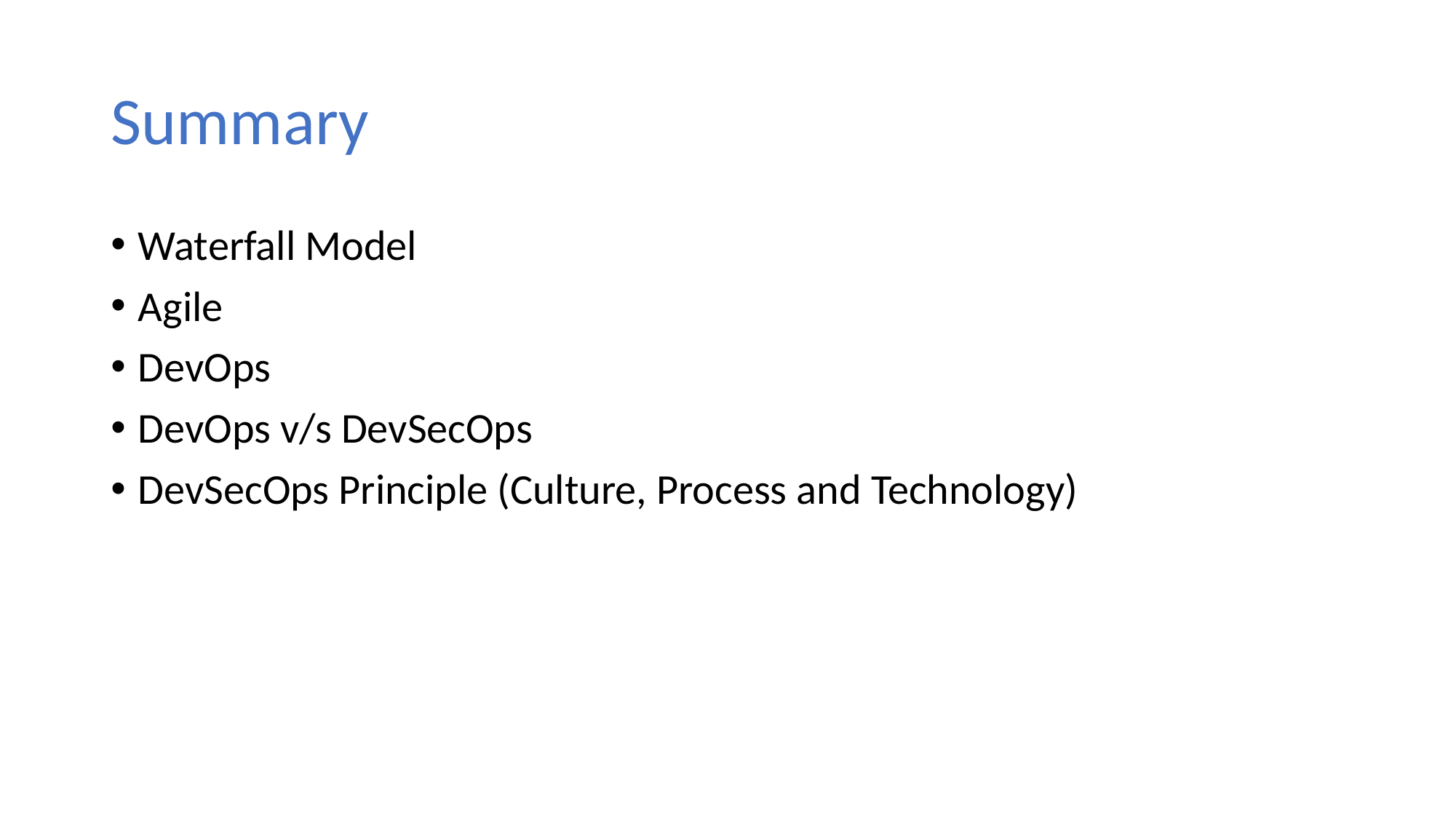

# Summary
Waterfall Model
Agile
DevOps
DevOps v/s DevSecOps
DevSecOps Principle (Culture, Process and Technology)